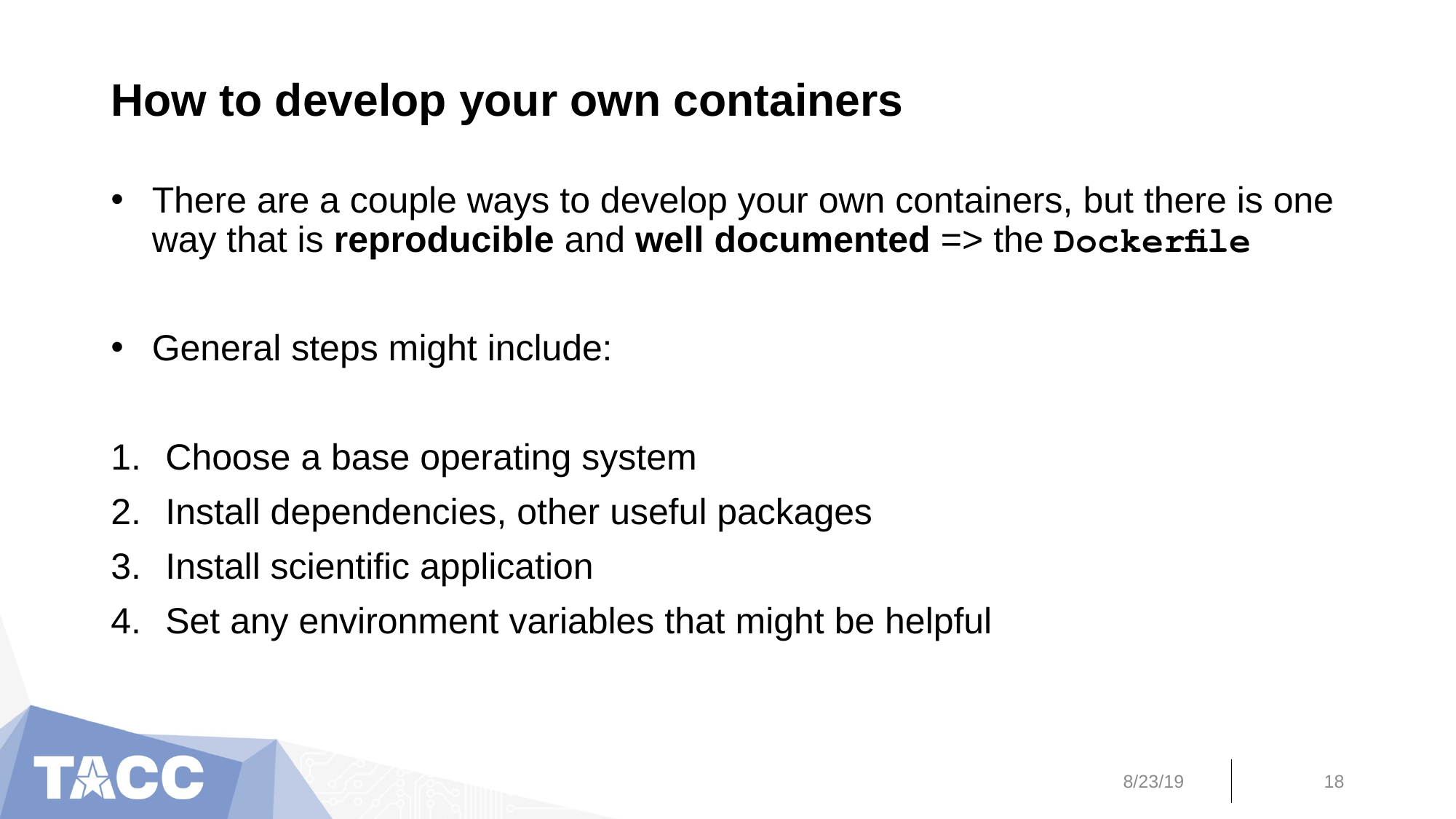

# How to develop your own containers
There are a couple ways to develop your own containers, but there is one way that is reproducible and well documented => the Dockerfile

General steps might include:

Choose a base operating system
Install dependencies, other useful packages
Install scientific application
Set any environment variables that might be helpful

8/23/19
18